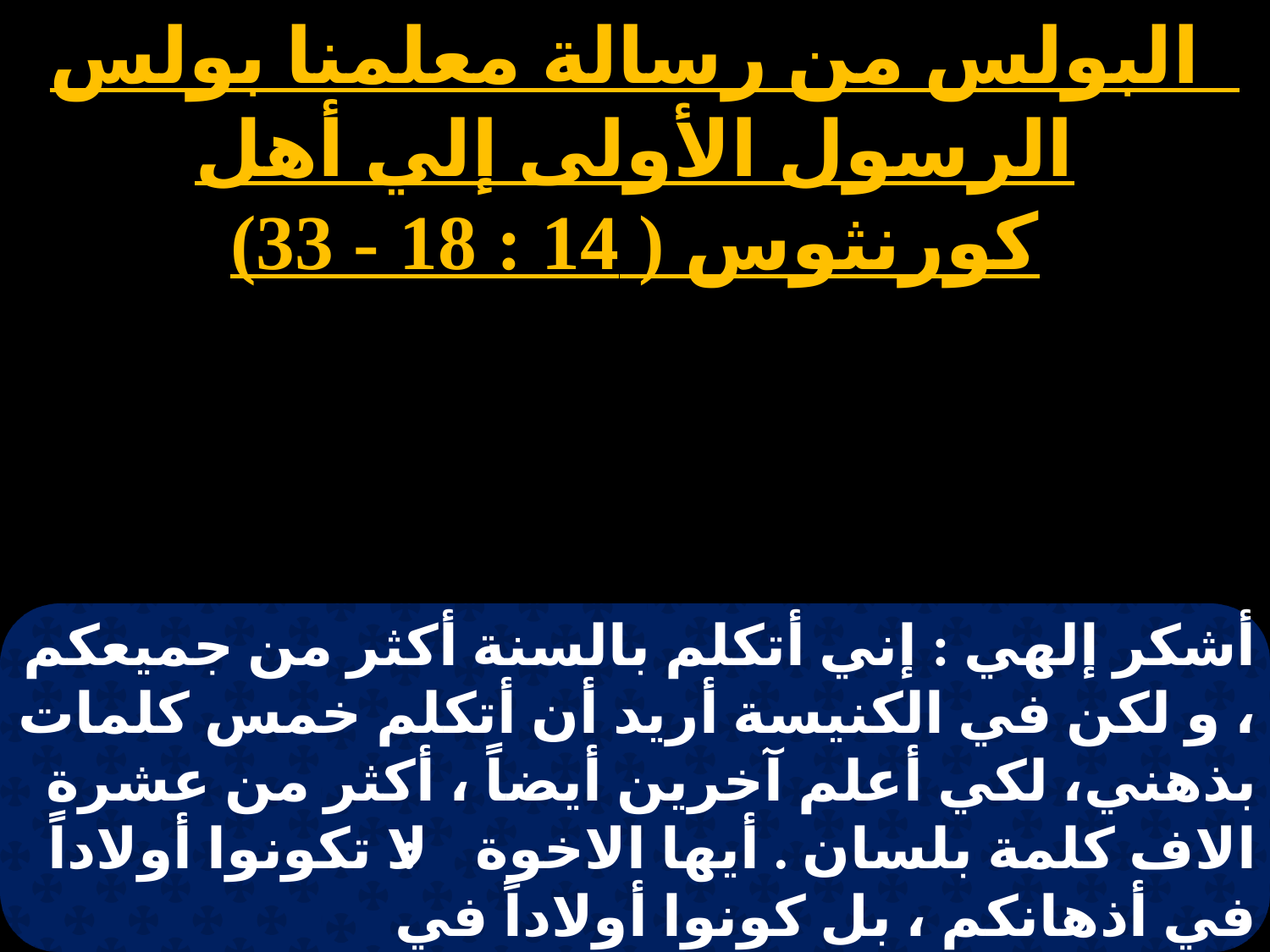

البولس من رسالة معلمنا بولس الرسول الأولى إلي أهل كورنثوس ( 14 : 18 - 33)
# 4 بشنس
أشكر إلهي : إني أتكلم بالسنة أكثر من جميعكم ، و لكن في الكنيسة أريد أن أتكلم خمس كلمات بذهني، لكي أعلم آخرين أيضاً ، أكثر من عشرة الاف كلمة بلسان . أيها الاخوة : لا تكونوا أولاداً في أذهانكم ، بل كونوا أولاداً في